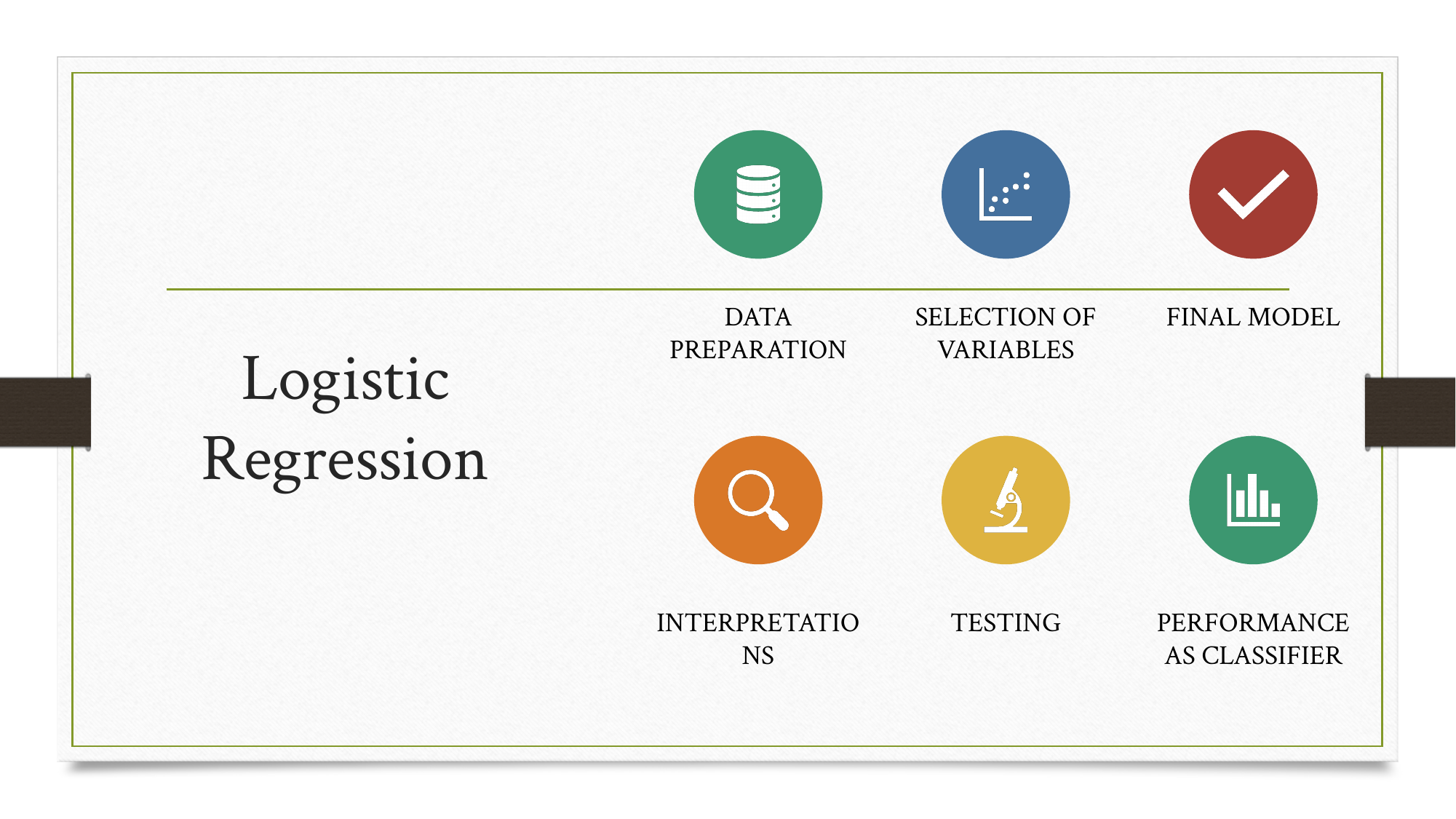

Data Preparation
Selection of Variables
Final Model
Interpretations
Testing
Performance as Classifier
# Logistic Regression